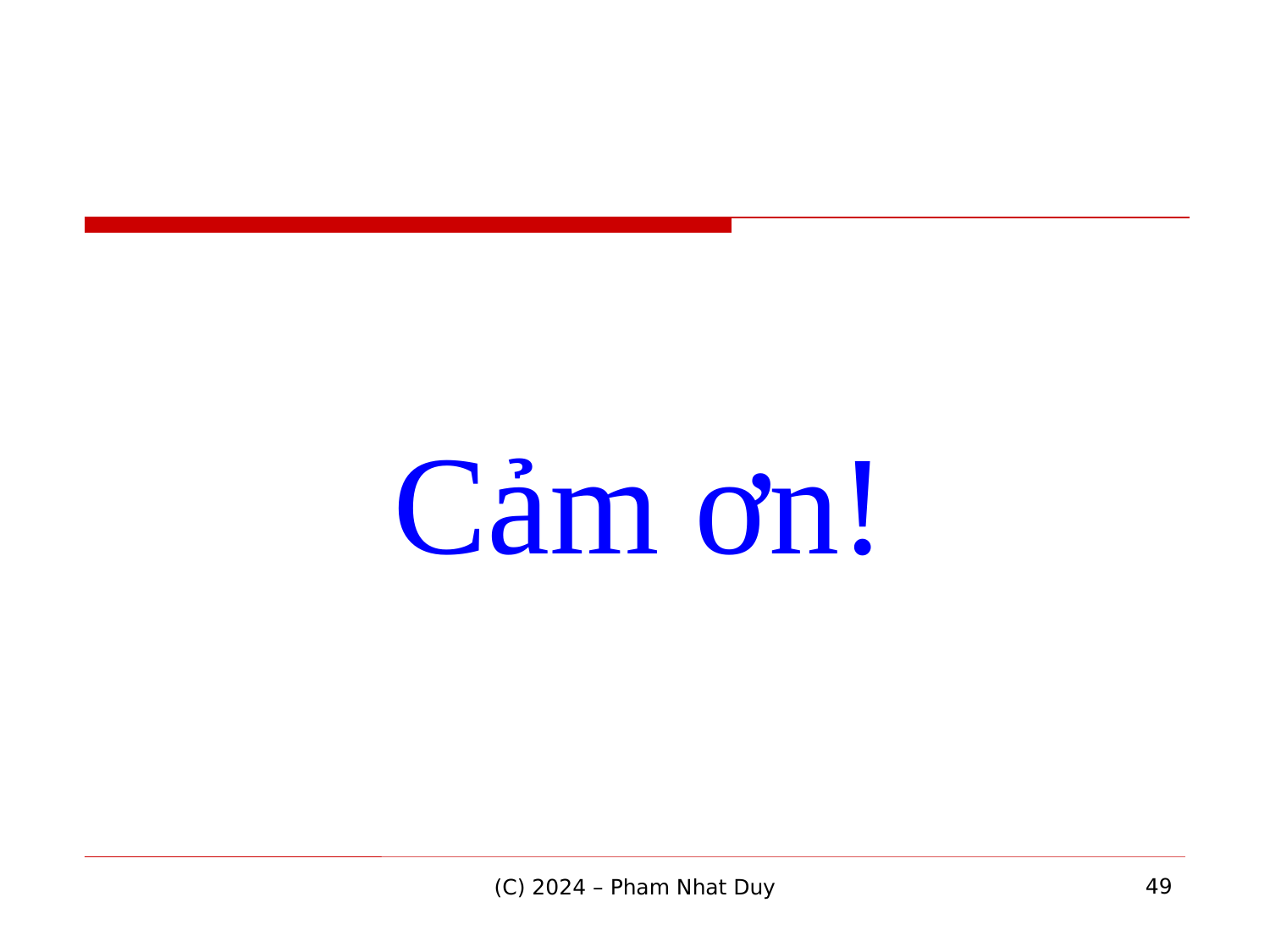

Cảm ơn!
49
(C) 2024 – Pham Nhat Duy